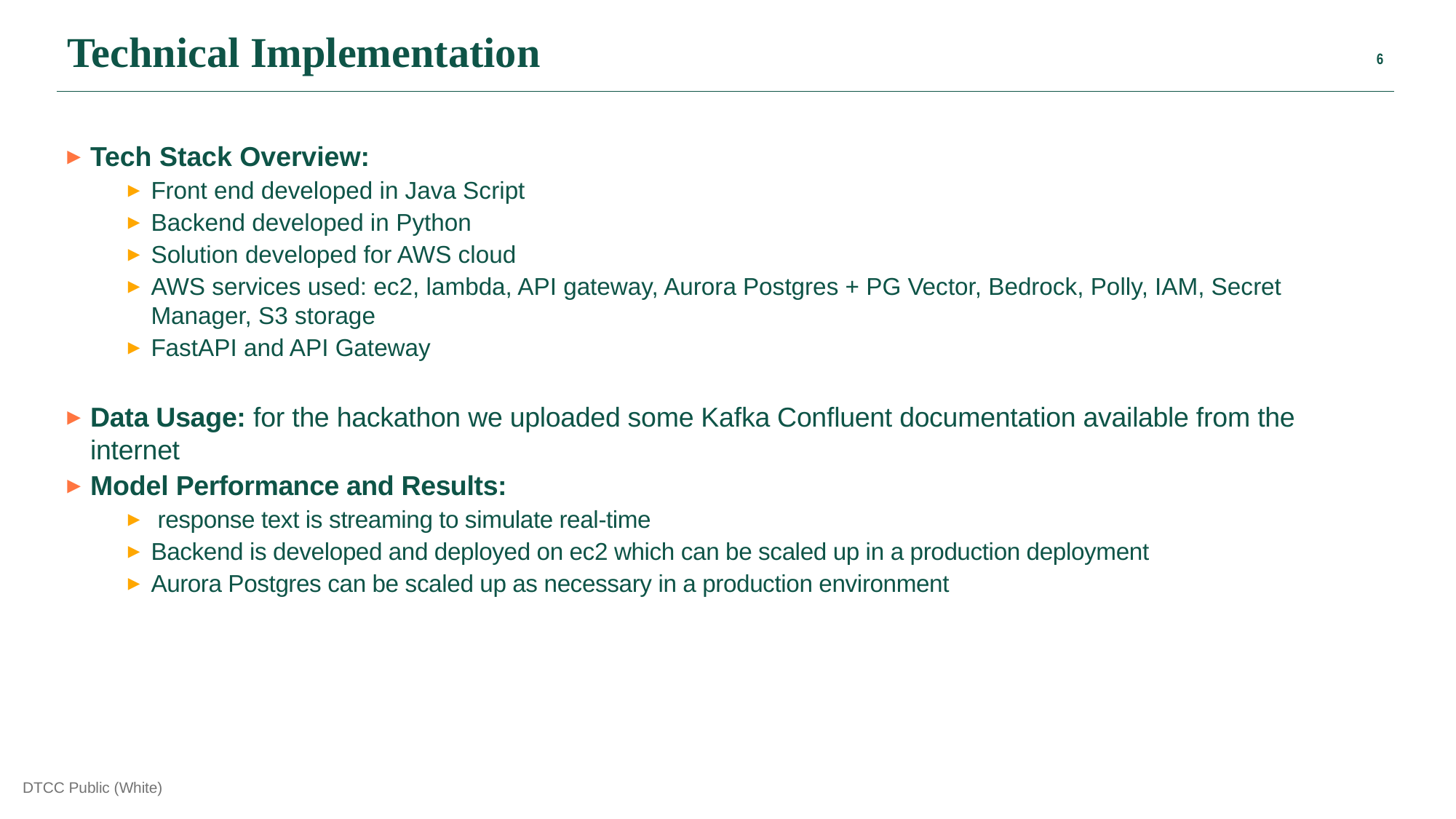

Technical Implementation
Tech Stack Overview:
Front end developed in Java Script
Backend developed in Python
Solution developed for AWS cloud
AWS services used: ec2, lambda, API gateway, Aurora Postgres + PG Vector, Bedrock, Polly, IAM, Secret Manager, S3 storage
FastAPI and API Gateway

Data Usage: for the hackathon we uploaded some Kafka Confluent documentation available from the internet
Model Performance and Results:
 response text is streaming to simulate real-time
Backend is developed and deployed on ec2 which can be scaled up in a production deployment
Aurora Postgres can be scaled up as necessary in a production environment